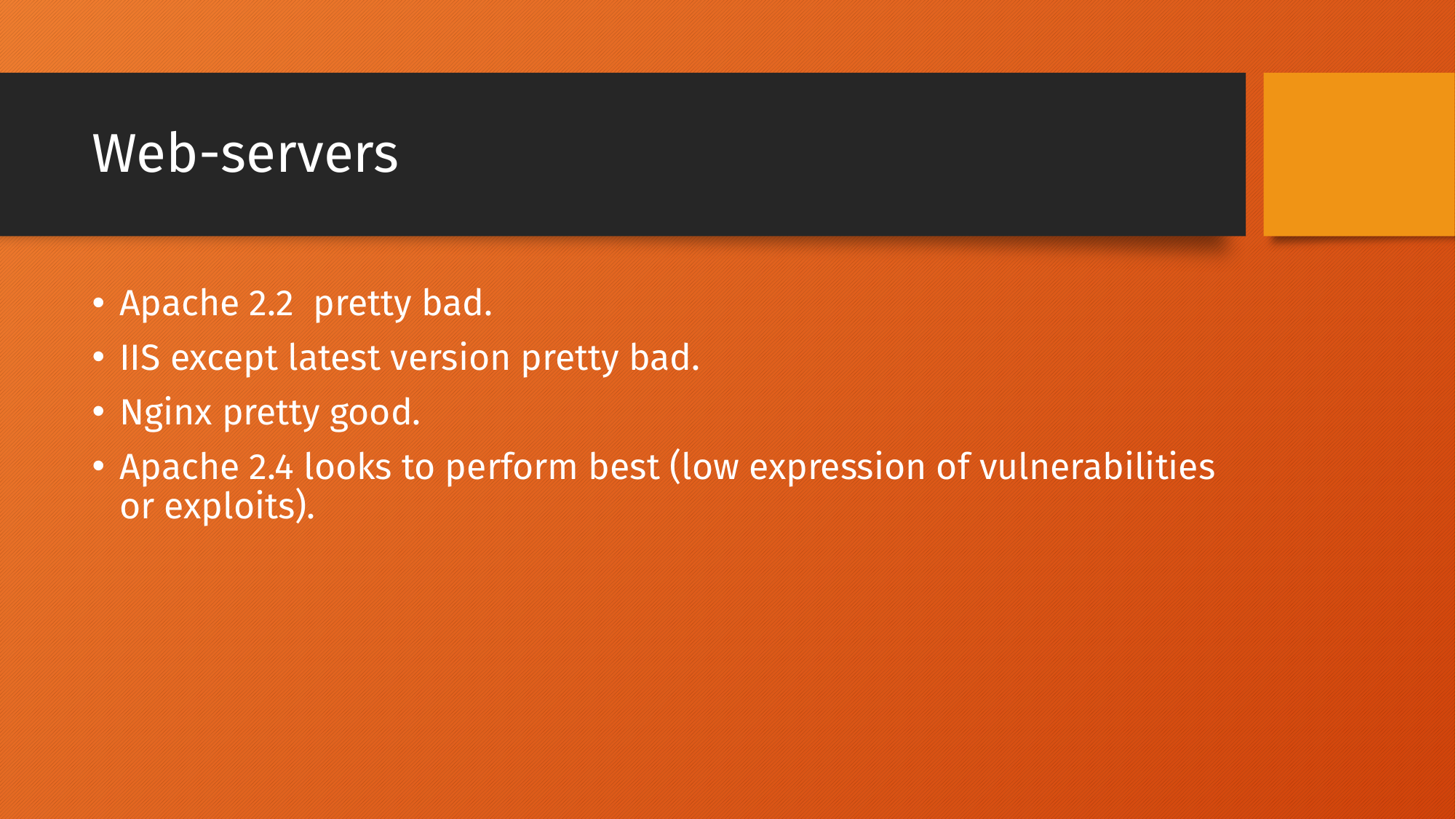

# Web-servers
Apache 2.2  pretty bad.
IIS except latest version pretty bad.
Nginx pretty good.
Apache 2.4 looks to perform best (low expression of vulnerabilities or exploits).